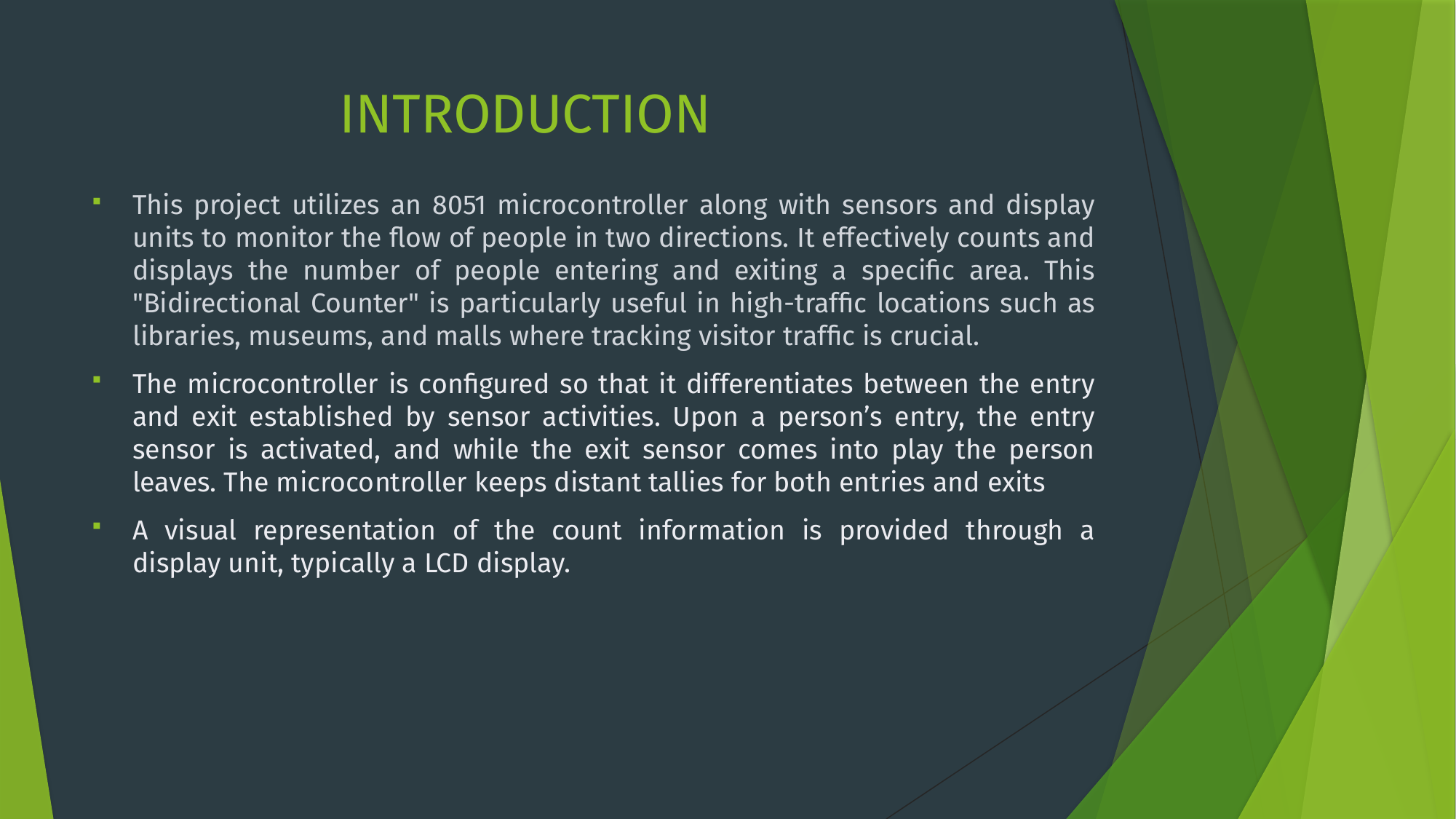

# INTRODUCTION
This project utilizes an 8051 microcontroller along with sensors and display units to monitor the flow of people in two directions. It effectively counts and displays the number of people entering and exiting a specific area. This "Bidirectional Counter" is particularly useful in high-traffic locations such as libraries, museums, and malls where tracking visitor traffic is crucial.
The microcontroller is configured so that it differentiates between the entry and exit established by sensor activities. Upon a person’s entry, the entry sensor is activated, and while the exit sensor comes into play the person leaves. The microcontroller keeps distant tallies for both entries and exits
A visual representation of the count information is provided through a display unit, typically a LCD display.